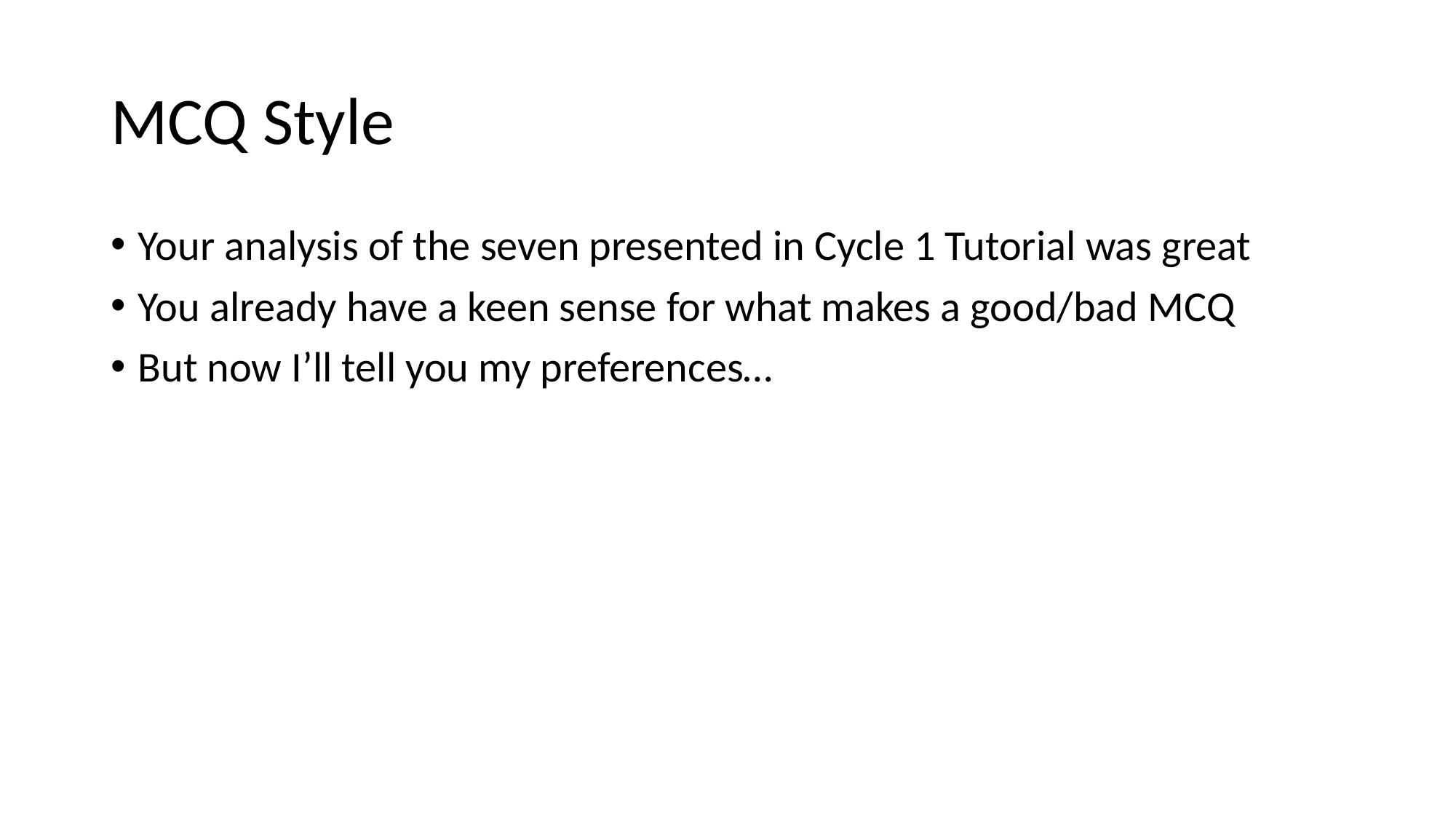

# MCQ Style
Your analysis of the seven presented in Cycle 1 Tutorial was great
You already have a keen sense for what makes a good/bad MCQ
But now I’ll tell you my preferences…